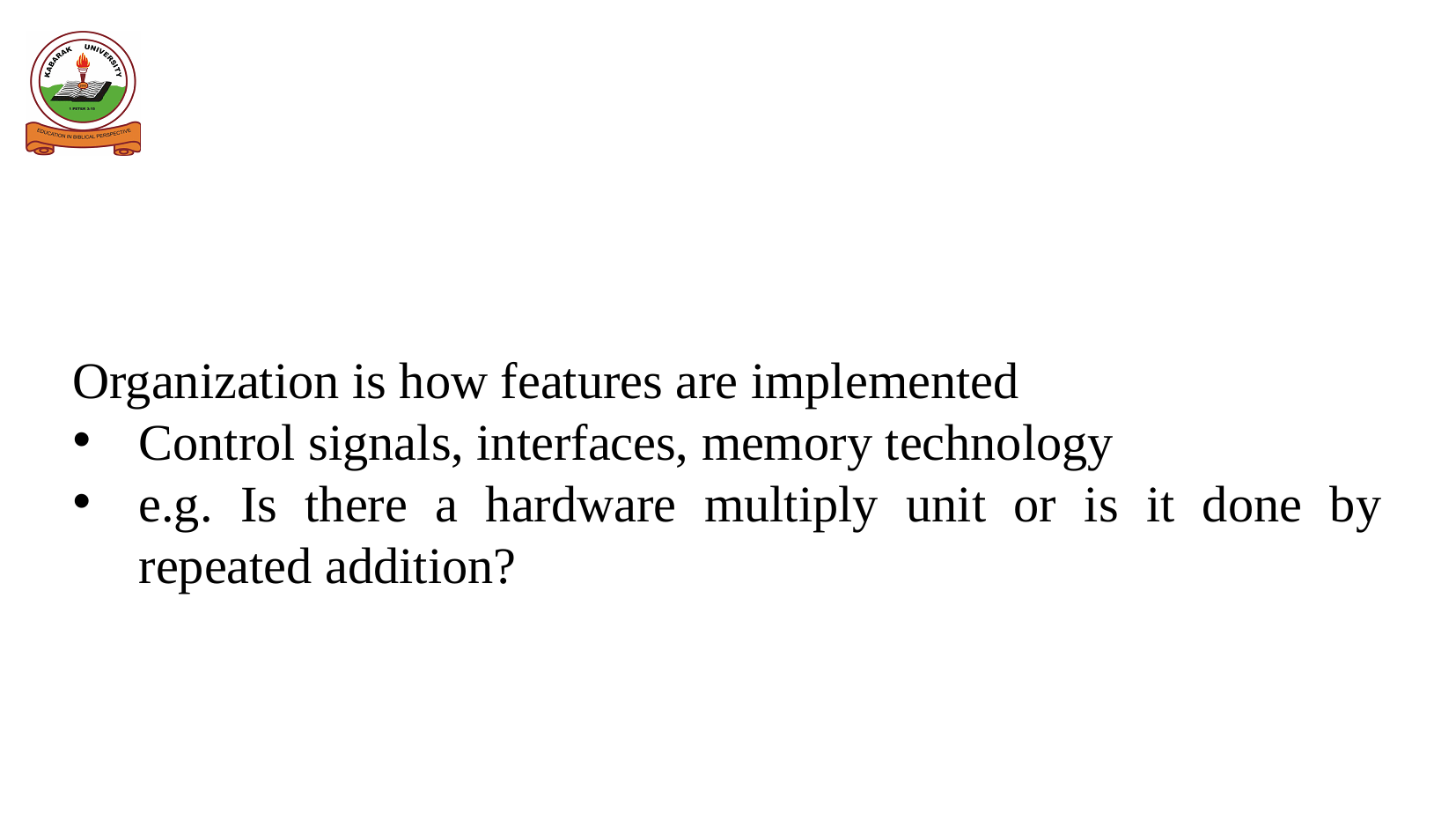

#
Organization is how features are implemented
Control signals, interfaces, memory technology
e.g. Is there a hardware multiply unit or is it done by repeated addition?